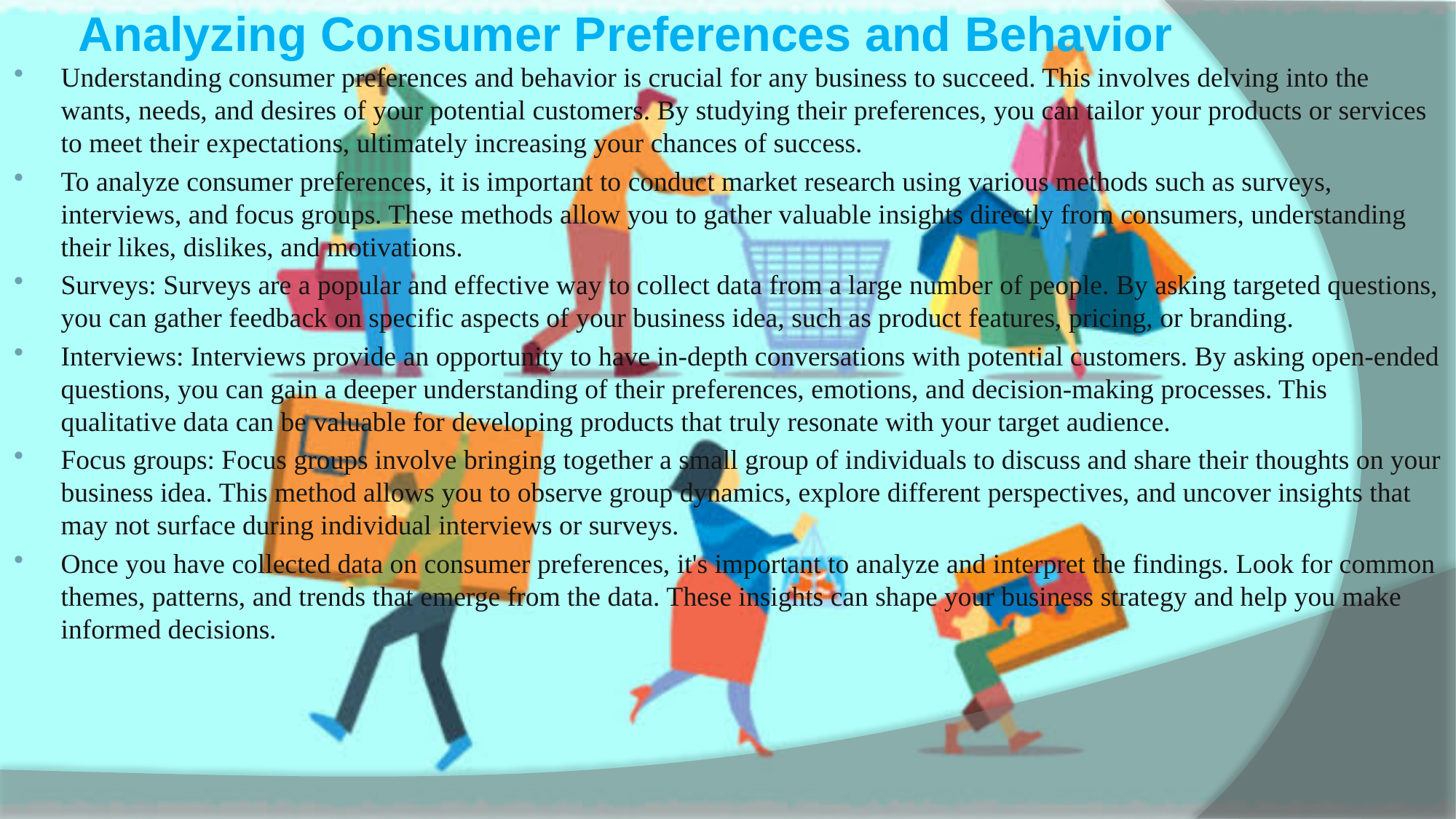

# Analyzing Consumer Preferences and Behavior
Understanding consumer preferences and behavior is crucial for any business to succeed. This involves delving into the wants, needs, and desires of your potential customers. By studying their preferences, you can tailor your products or services to meet their expectations, ultimately increasing your chances of success.
To analyze consumer preferences, it is important to conduct market research using various methods such as surveys, interviews, and focus groups. These methods allow you to gather valuable insights directly from consumers, understanding their likes, dislikes, and motivations.
Surveys: Surveys are a popular and effective way to collect data from a large number of people. By asking targeted questions, you can gather feedback on specific aspects of your business idea, such as product features, pricing, or branding.
Interviews: Interviews provide an opportunity to have in-depth conversations with potential customers. By asking open-ended questions, you can gain a deeper understanding of their preferences, emotions, and decision-making processes. This qualitative data can be valuable for developing products that truly resonate with your target audience.
Focus groups: Focus groups involve bringing together a small group of individuals to discuss and share their thoughts on your business idea. This method allows you to observe group dynamics, explore different perspectives, and uncover insights that may not surface during individual interviews or surveys.
Once you have collected data on consumer preferences, it's important to analyze and interpret the findings. Look for common themes, patterns, and trends that emerge from the data. These insights can shape your business strategy and help you make informed decisions.